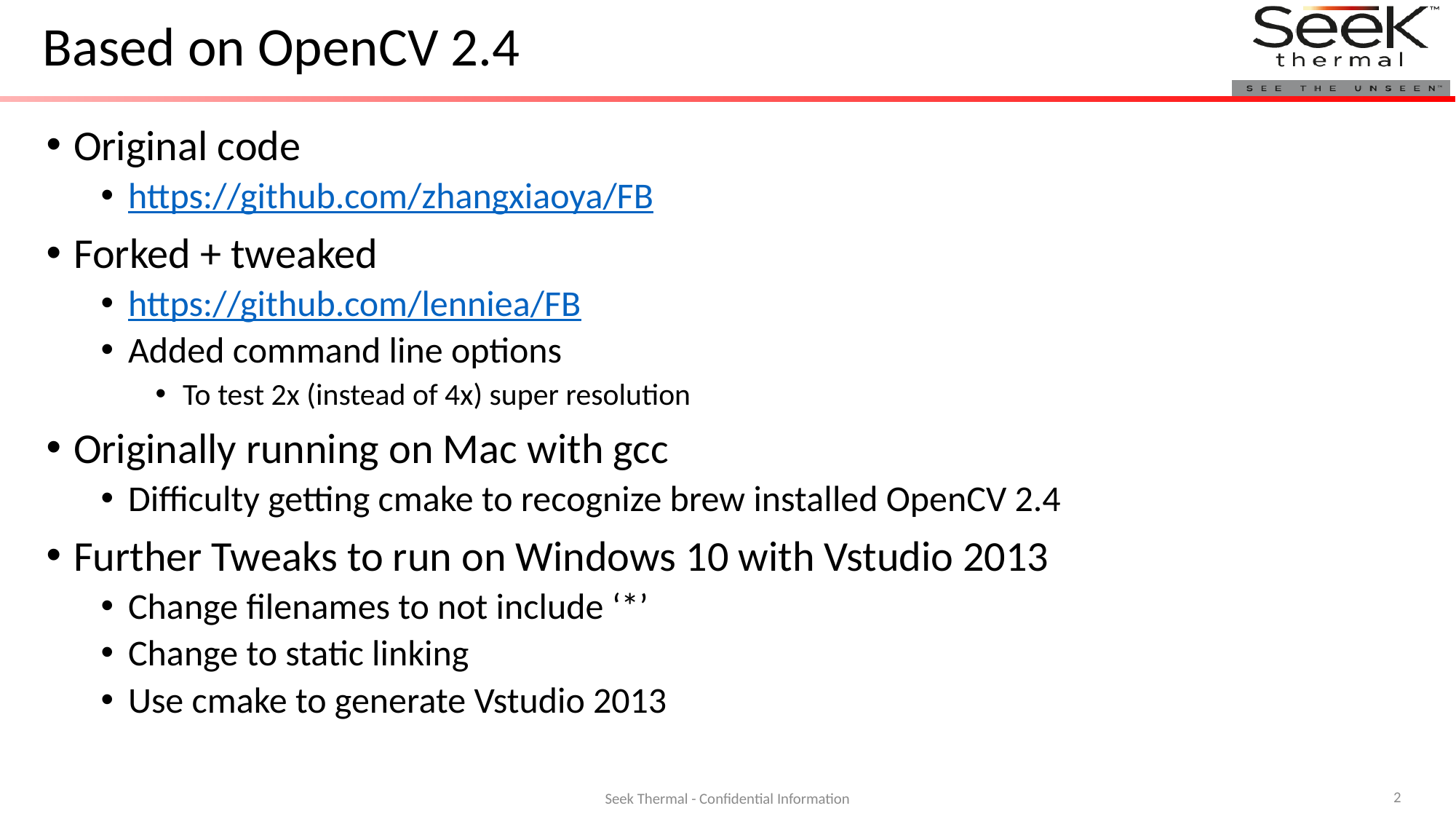

# Based on OpenCV 2.4
Original code
https://github.com/zhangxiaoya/FB
Forked + tweaked
https://github.com/lenniea/FB
Added command line options
To test 2x (instead of 4x) super resolution
Originally running on Mac with gcc
Difficulty getting cmake to recognize brew installed OpenCV 2.4
Further Tweaks to run on Windows 10 with Vstudio 2013
Change filenames to not include ‘*’
Change to static linking
Use cmake to generate Vstudio 2013
2
Seek Thermal - Confidential Information